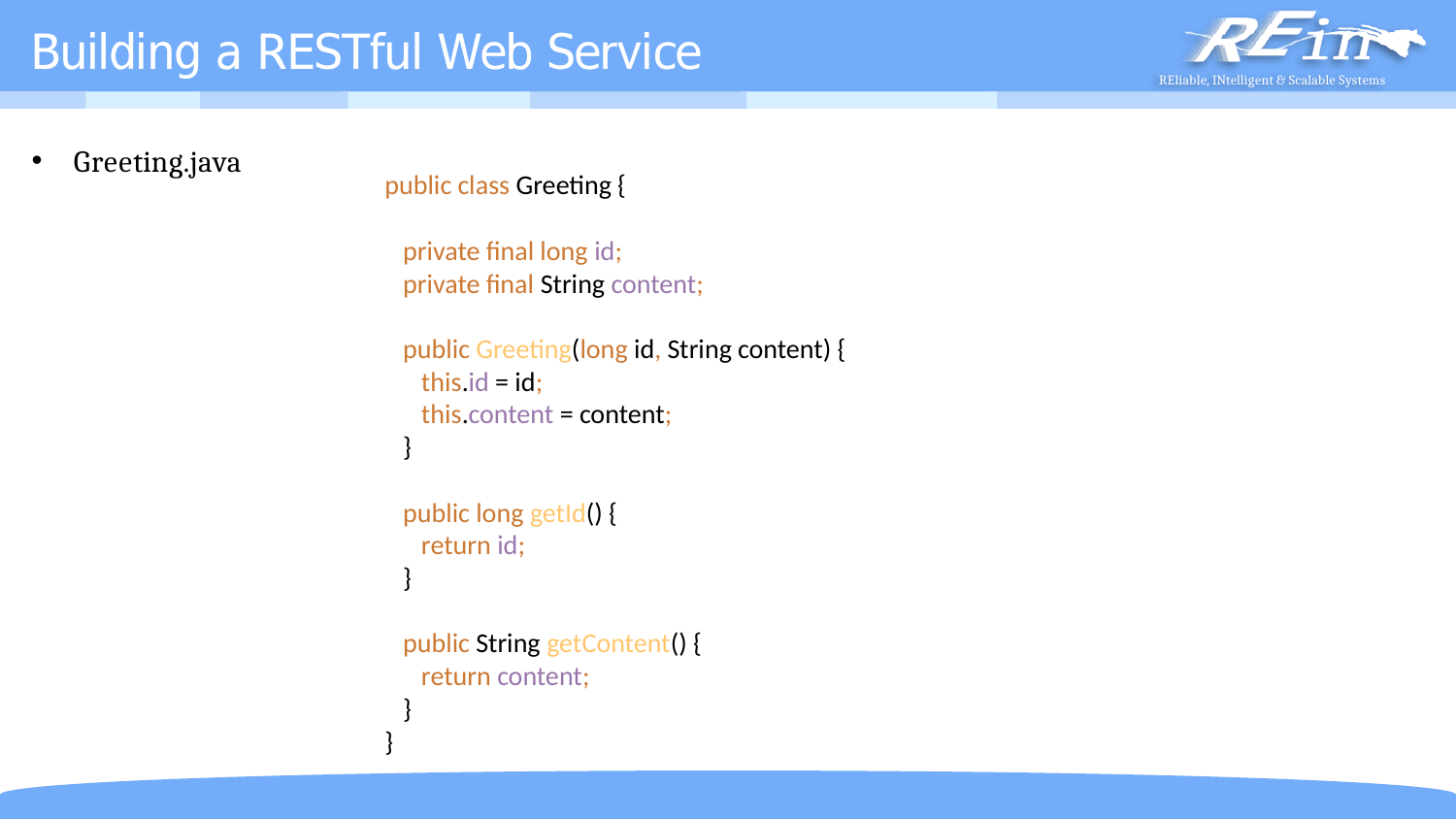

# Building a RESTful Web Service
Greeting.java
public class Greeting {
   private final long id;
   private final String content;
   public Greeting(long id, String content) {
      this.id = id;
      this.content = content;
   }
   public long getId() {
      return id;
   }
   public String getContent() {
      return content;
   }
}
56